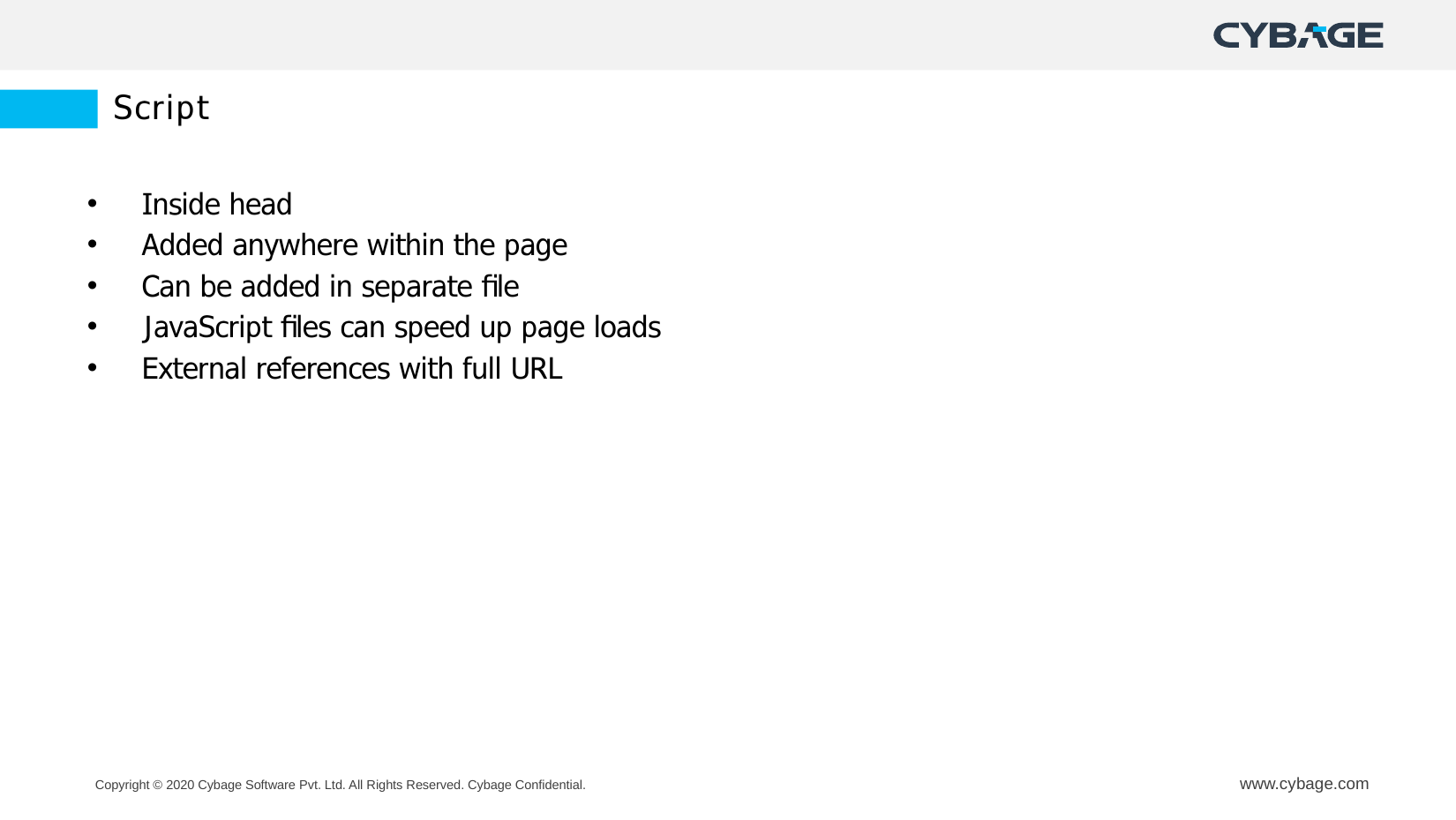

# Script
Inside head
Added anywhere within the page
Can be added in separate file
JavaScript files can speed up page loads
External references with full URL